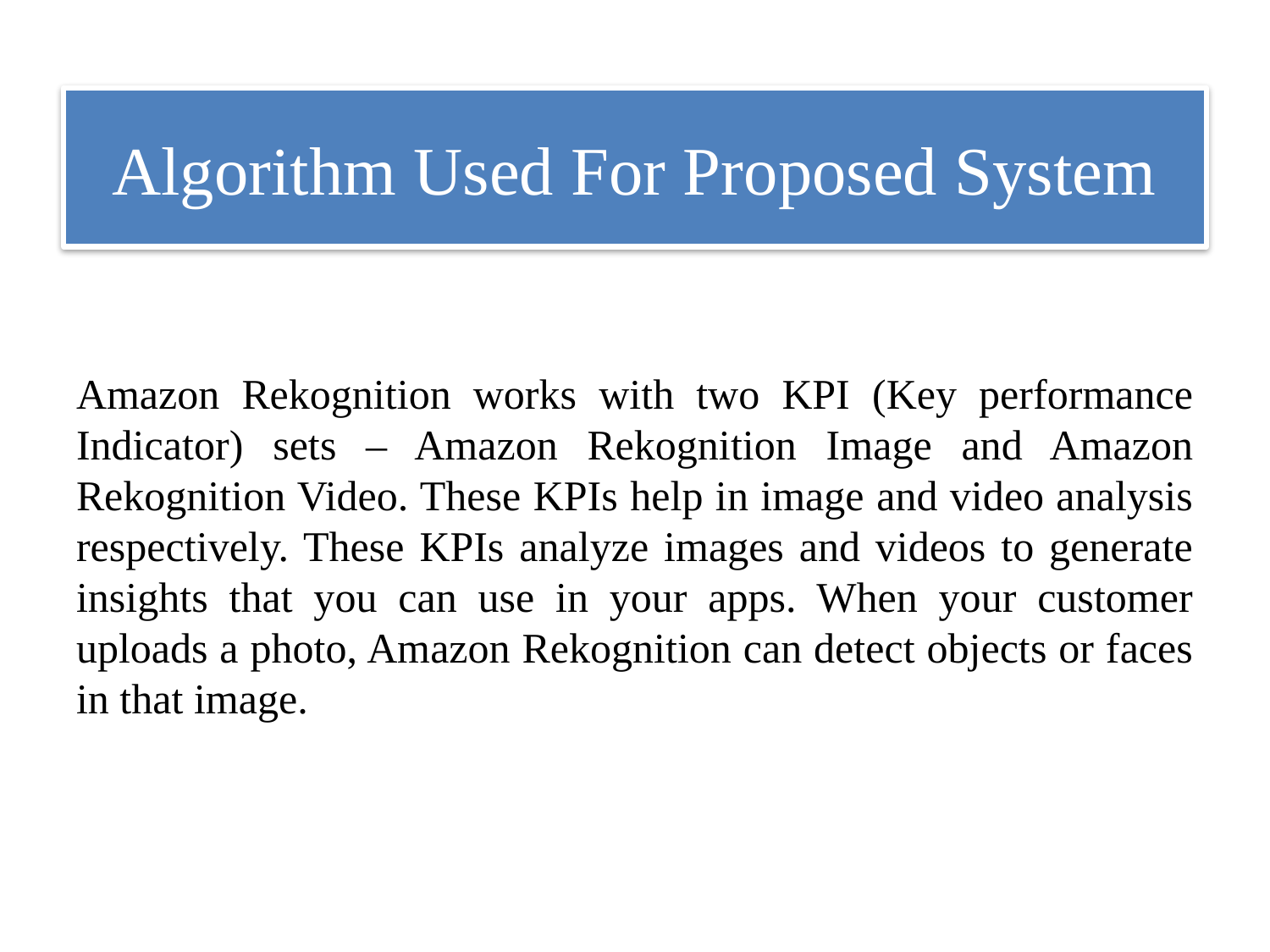

# Algorithm Used For Proposed System

Amazon Rekognition works with two KPI (Key performance Indicator) sets – Amazon Rekognition Image and Amazon Rekognition Video. These KPIs help in image and video analysis respectively. These KPIs analyze images and videos to generate insights that you can use in your apps. When your customer uploads a photo, Amazon Rekognition can detect objects or faces in that image.